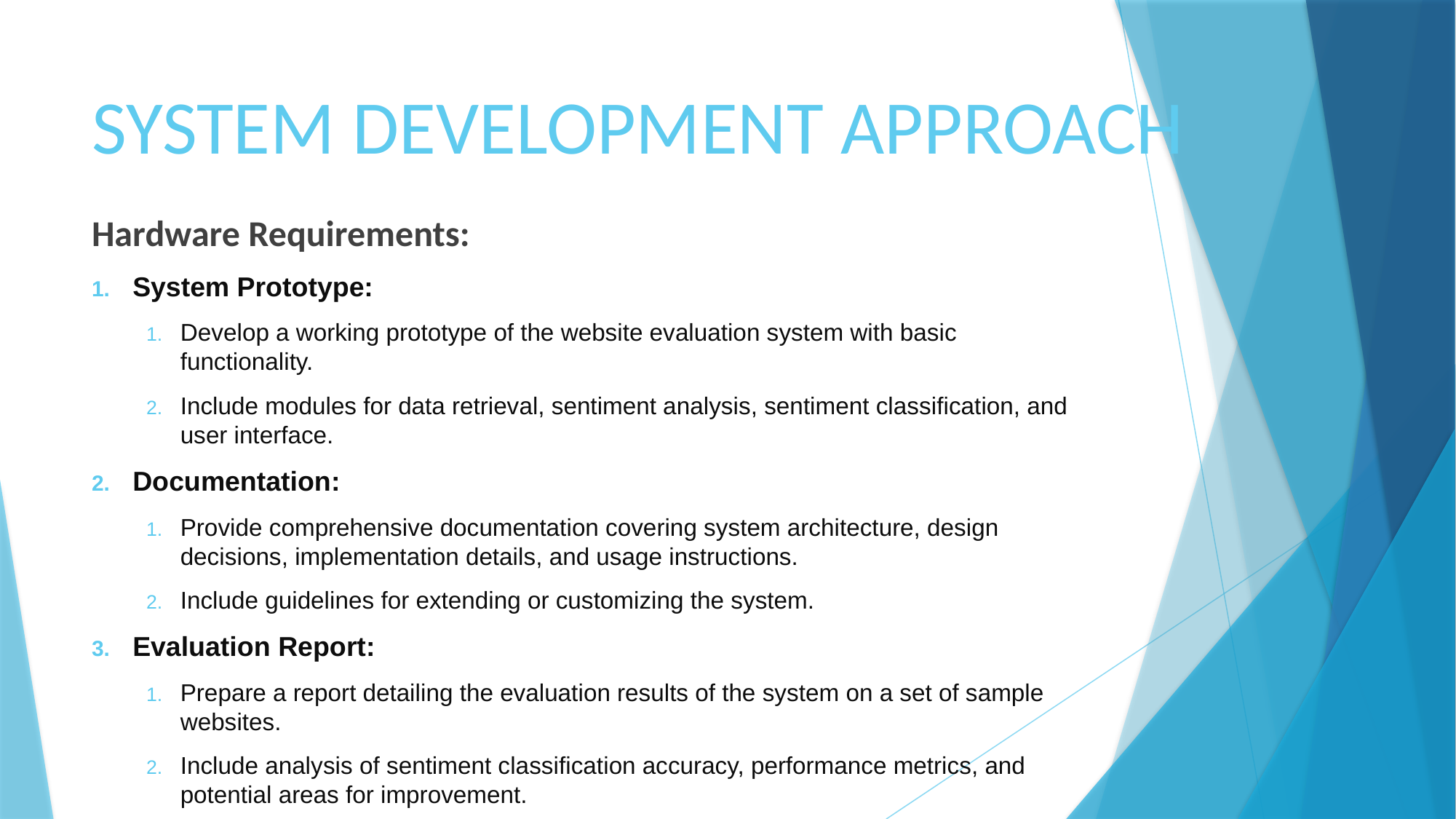

# SYSTEM DEVELOPMENT APPROACH
Hardware Requirements:
System Prototype:
Develop a working prototype of the website evaluation system with basic functionality.
Include modules for data retrieval, sentiment analysis, sentiment classification, and user interface.
Documentation:
Provide comprehensive documentation covering system architecture, design decisions, implementation details, and usage instructions.
Include guidelines for extending or customizing the system.
Evaluation Report:
Prepare a report detailing the evaluation results of the system on a set of sample websites.
Include analysis of sentiment classification accuracy, performance metrics, and potential areas for improvement.